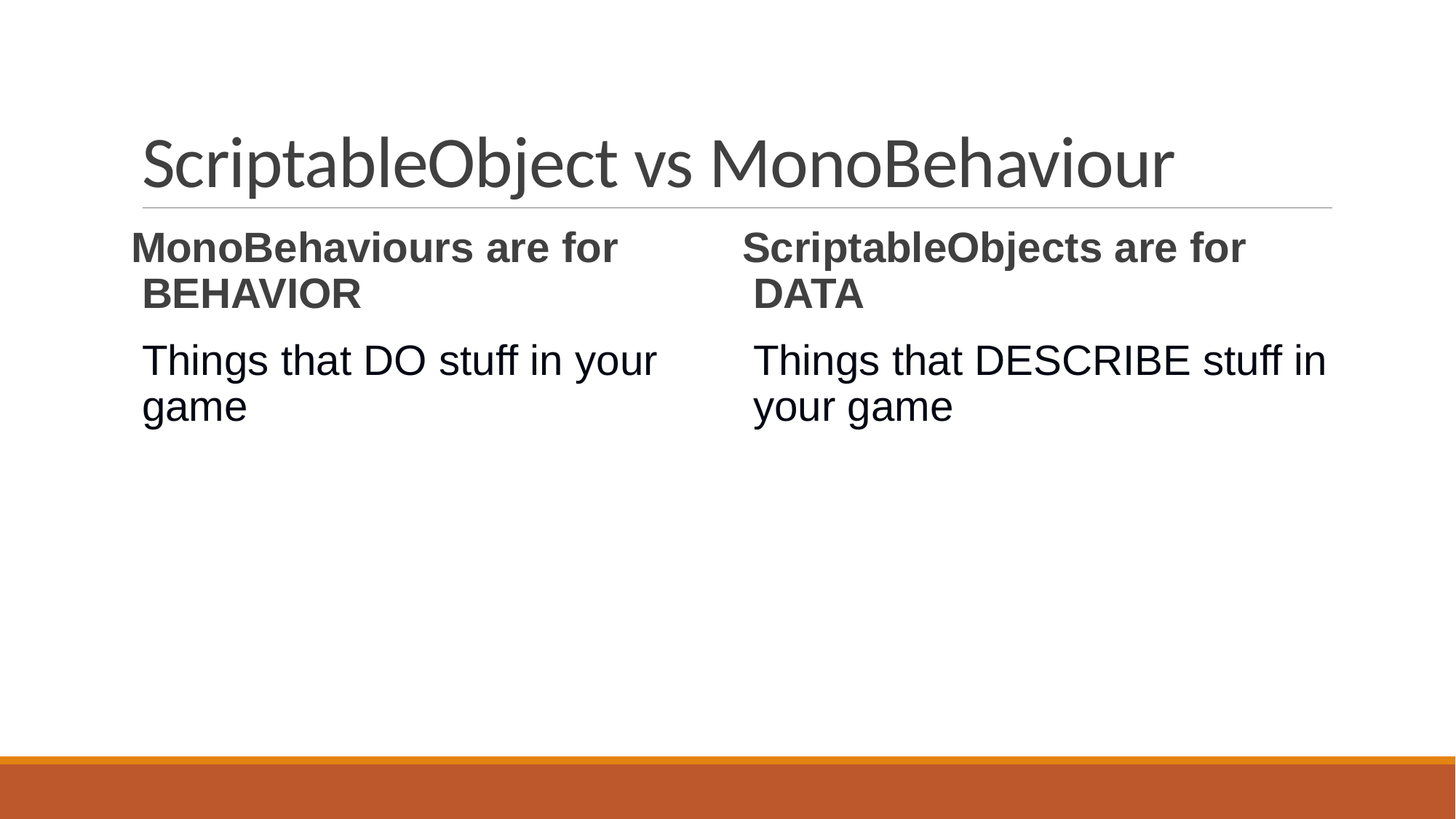

# ScriptableObject vs MonoBehaviour
MonoBehaviours are for BEHAVIOR
Things that DO stuff in your game
ScriptableObjects are for DATA
Things that DESCRIBE stuff in your game